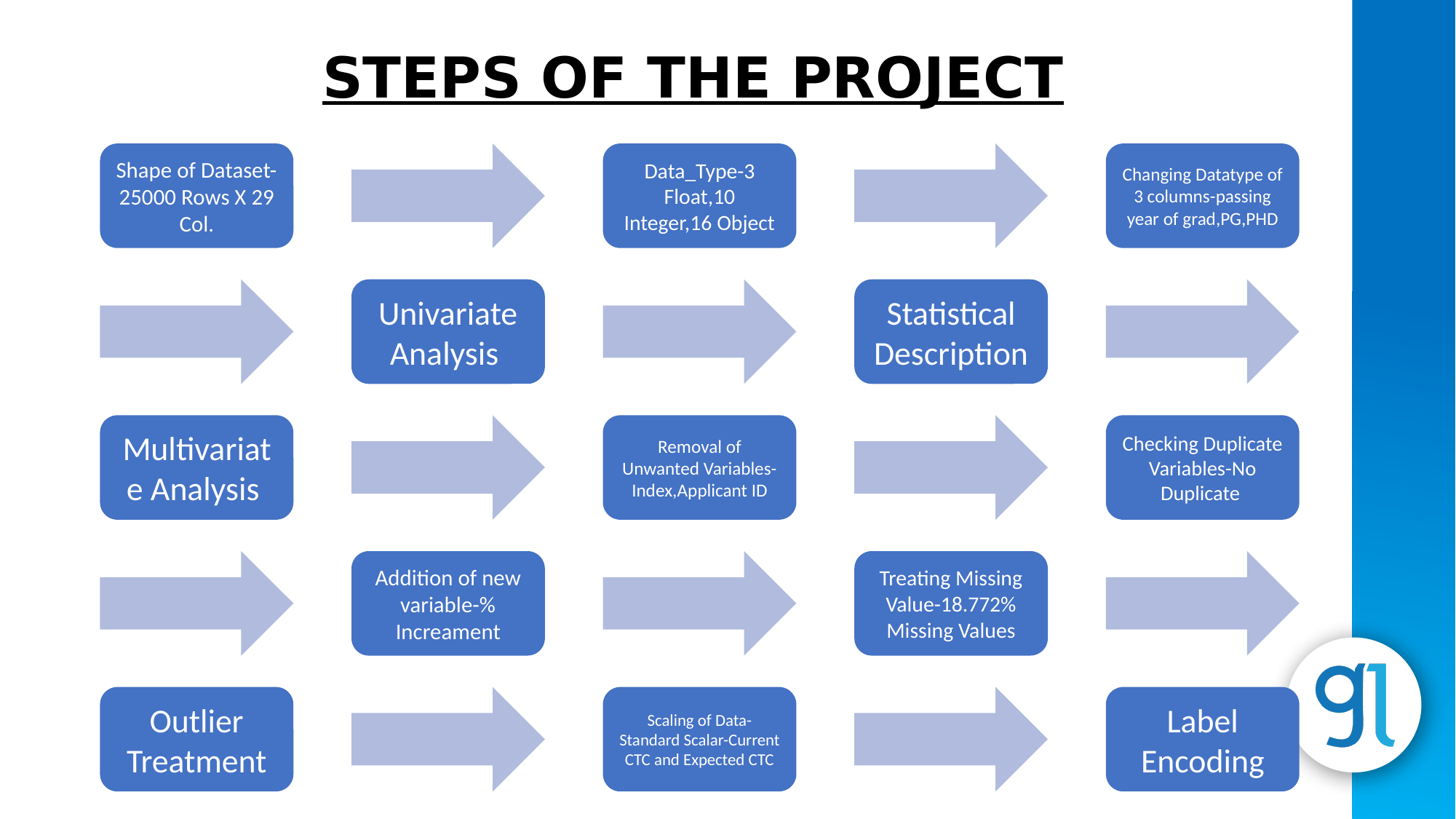

STEPS OF THE PROJECT
Shape of Dataset-25000 Rows X 29 Col.
Data_Type-3 Float,10 Integer,16 Object
Changing Datatype of 3 columns-passing year of grad,PG,PHD
Statistical Description
Univariate Analysis
Multivariate Analysis
Removal of Unwanted Variables-Index,Applicant ID
Checking Duplicate Variables-No Duplicate
Treating Missing Value-18.772% Missing Values
Addition of new variable-% Increament
Outlier Treatment
Scaling of Data-Standard Scalar-Current CTC and Expected CTC
Label Encoding